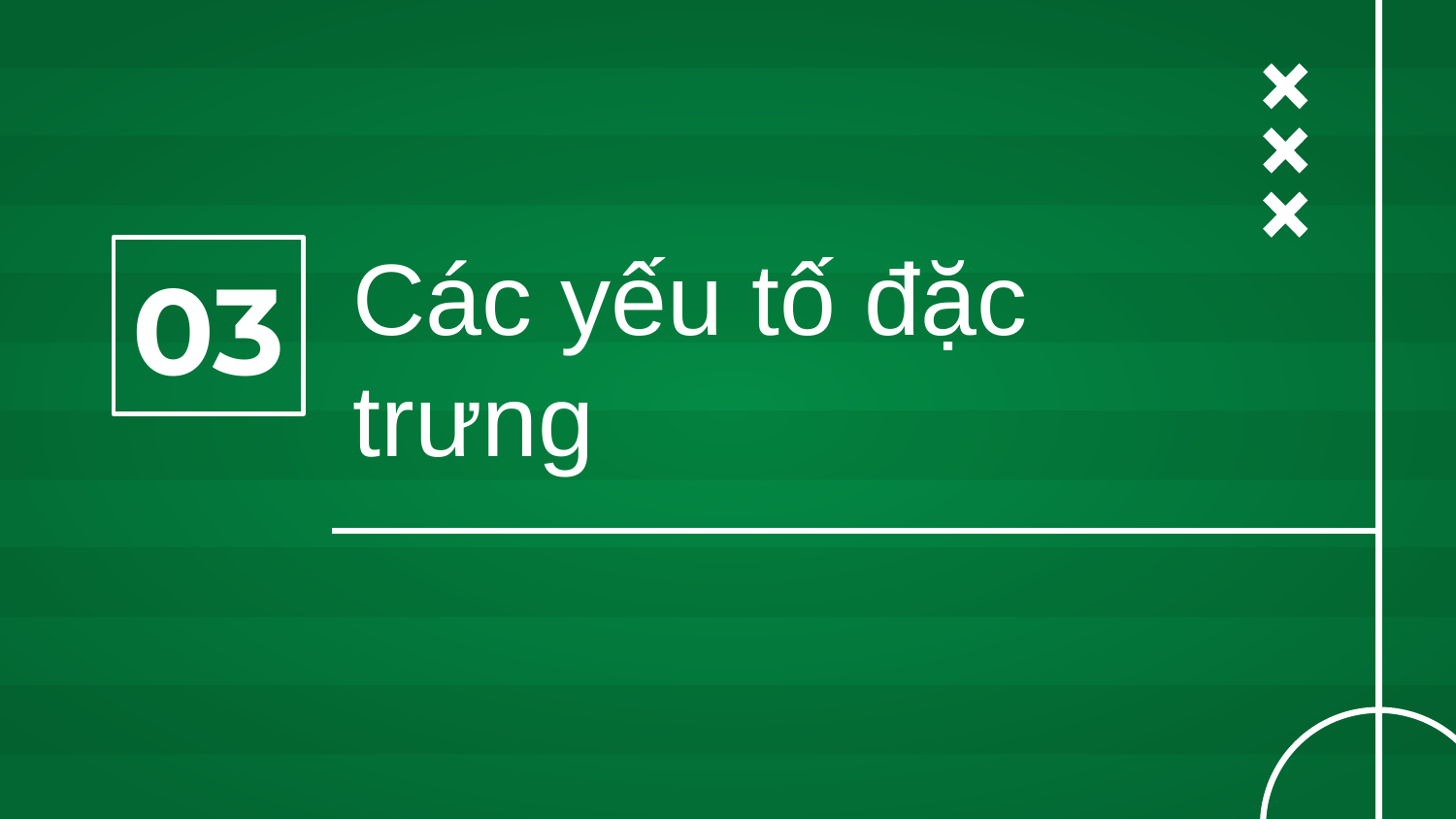

# Các yếu tố đặc trưng
03